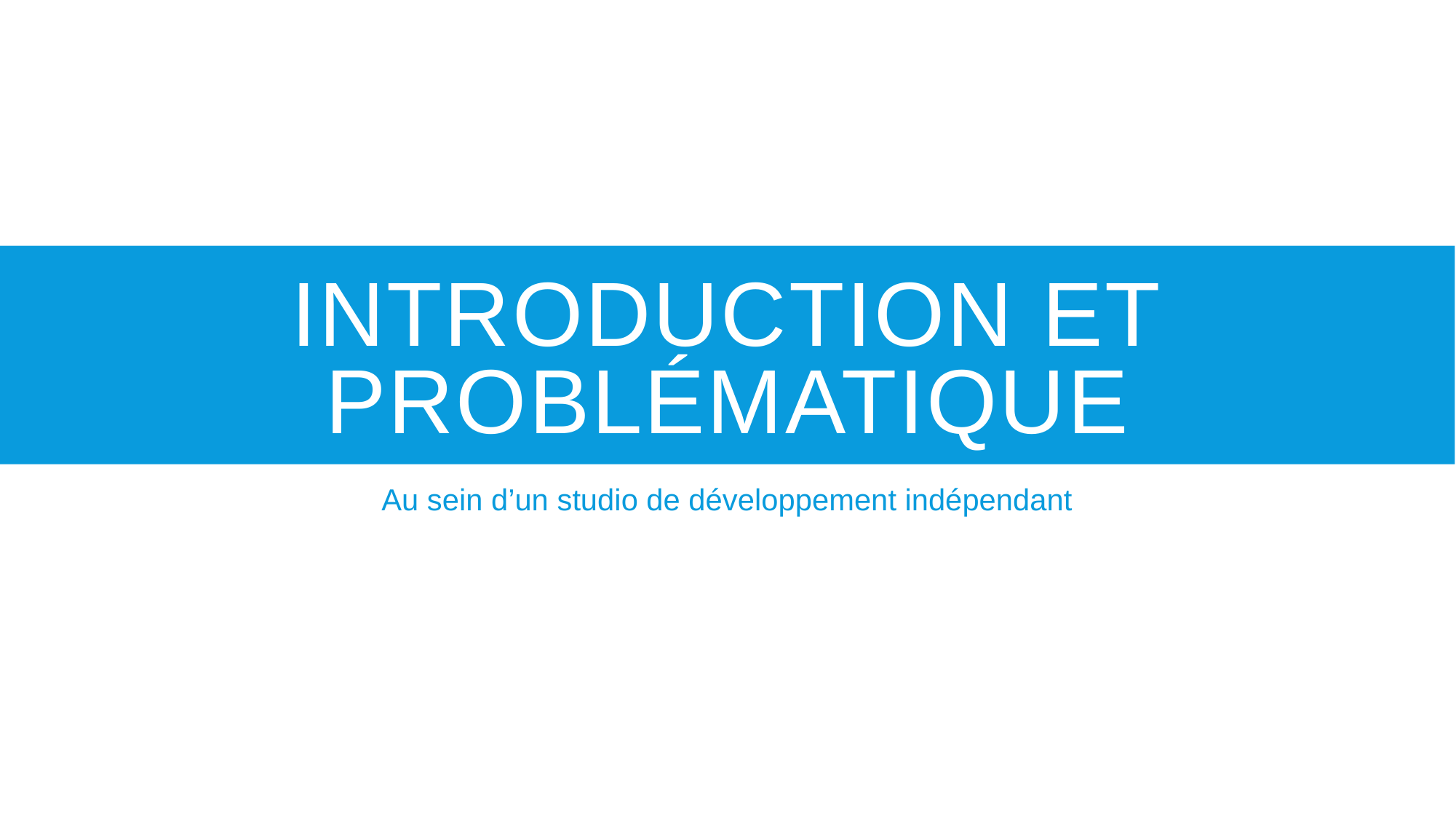

# Introduction et Problématique
Au sein d’un studio de développement indépendant